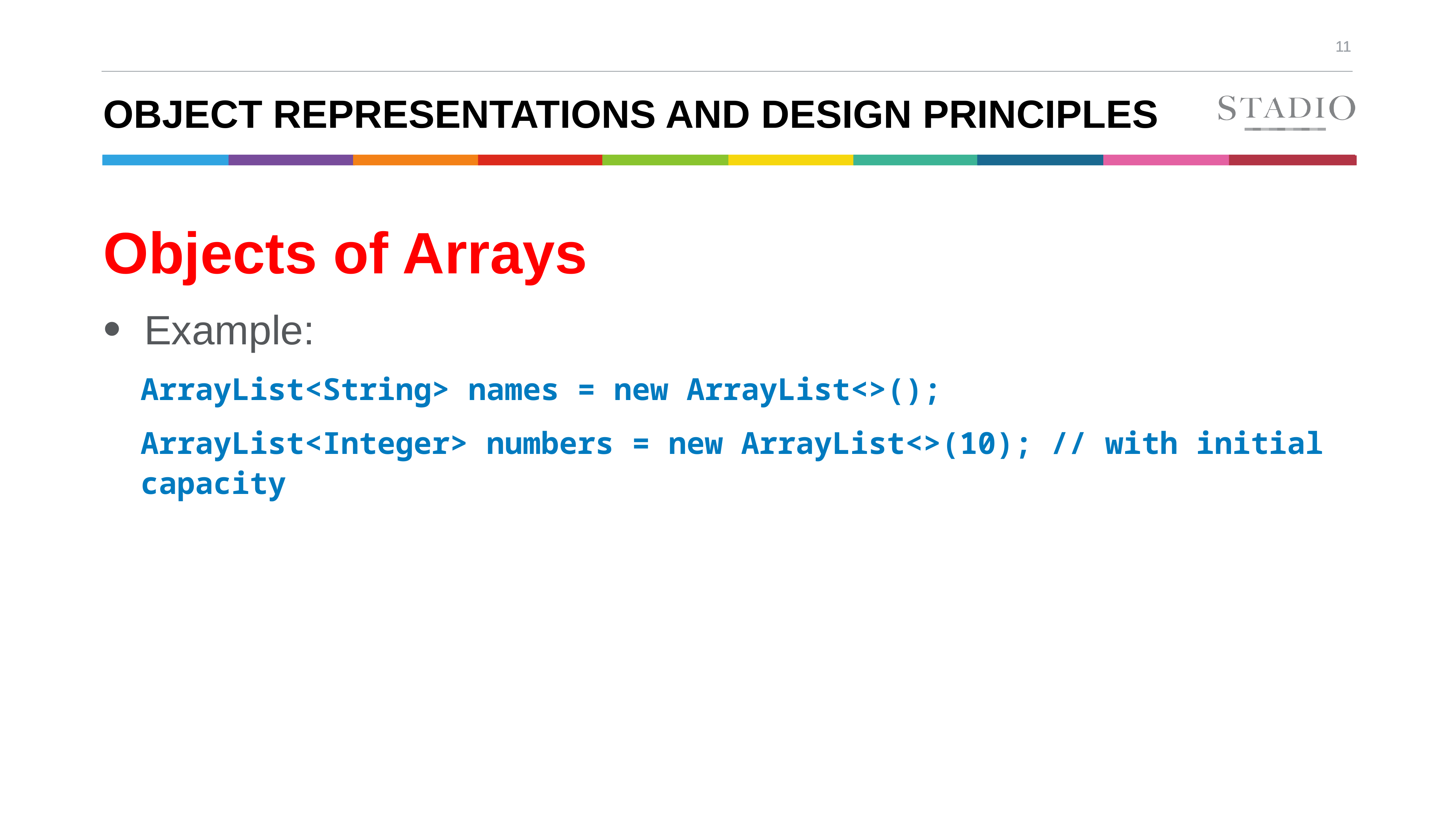

# Object Representations and Design Principles

Objects of Arrays
Example:
ArrayList<String> names = new ArrayList<>();
ArrayList<Integer> numbers = new ArrayList<>(10); // with initial capacity